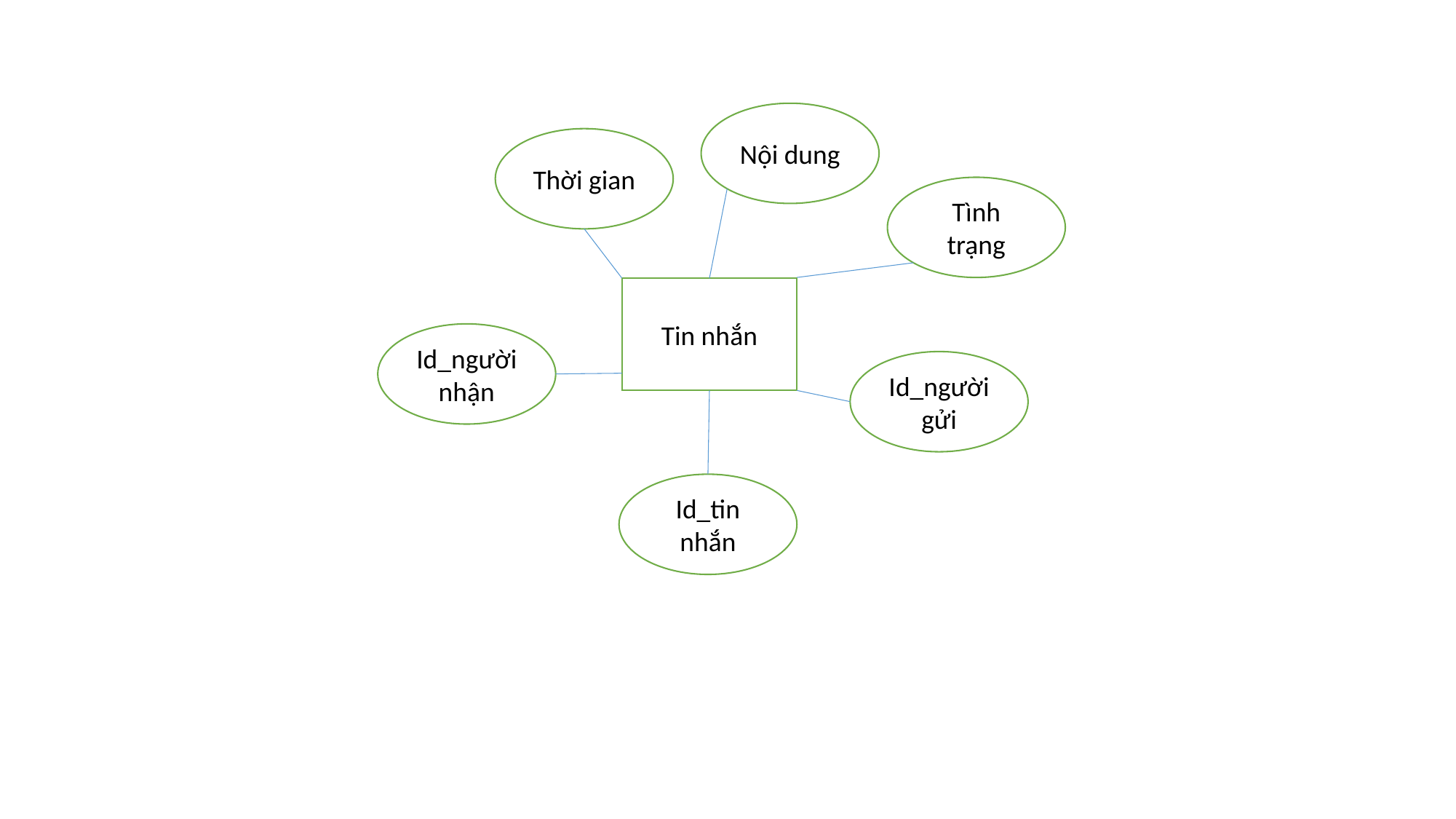

Nội dung
Thời gian
Tình trạng
Tin nhắn
Id_người nhận
Id_người gửi
Id_tin nhắn